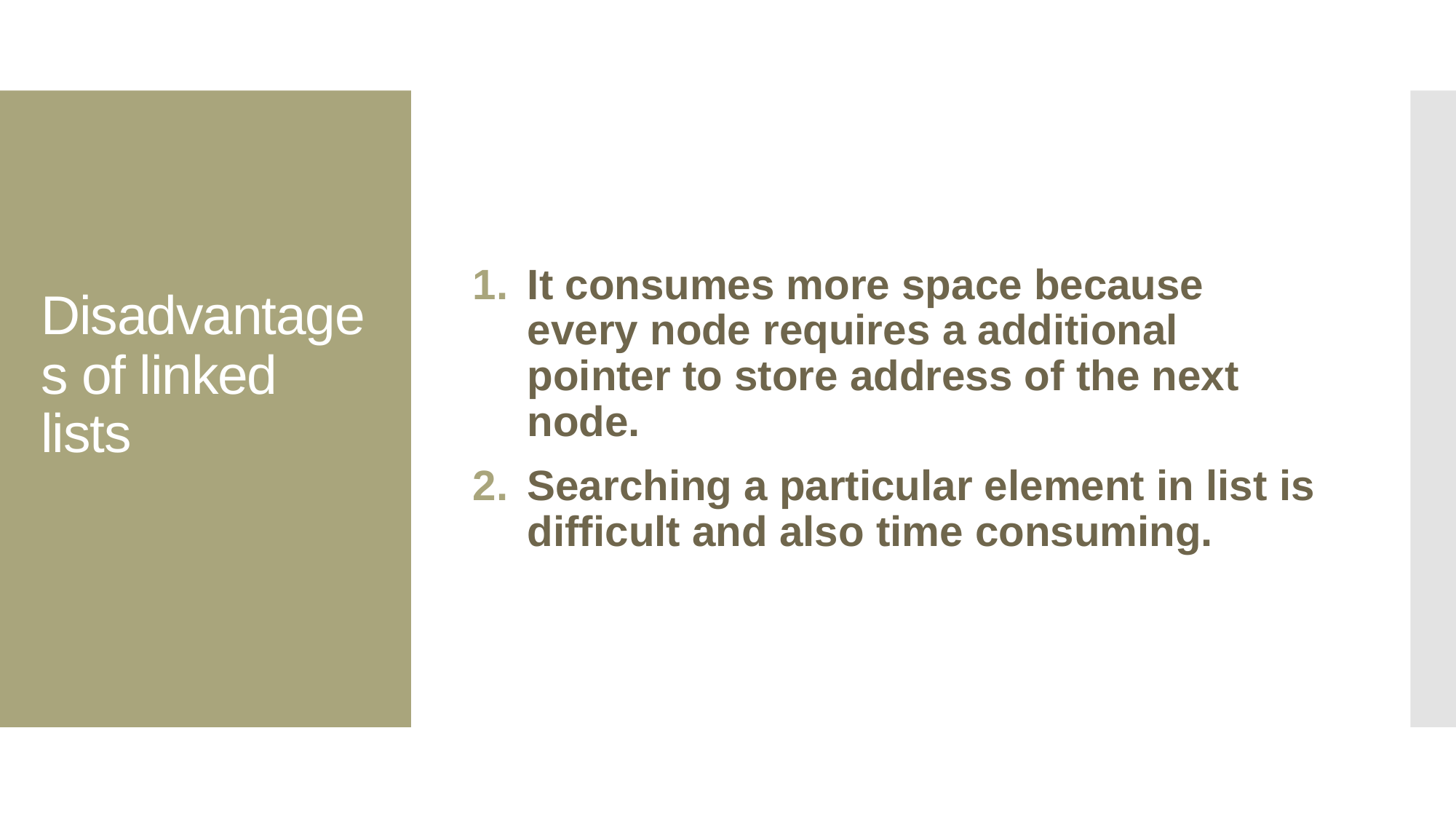

It consumes more space because every node requires a additional pointer to store address of the next node.
Searching a particular element in list is difficult and also time consuming.
# Disadvantages of linked lists